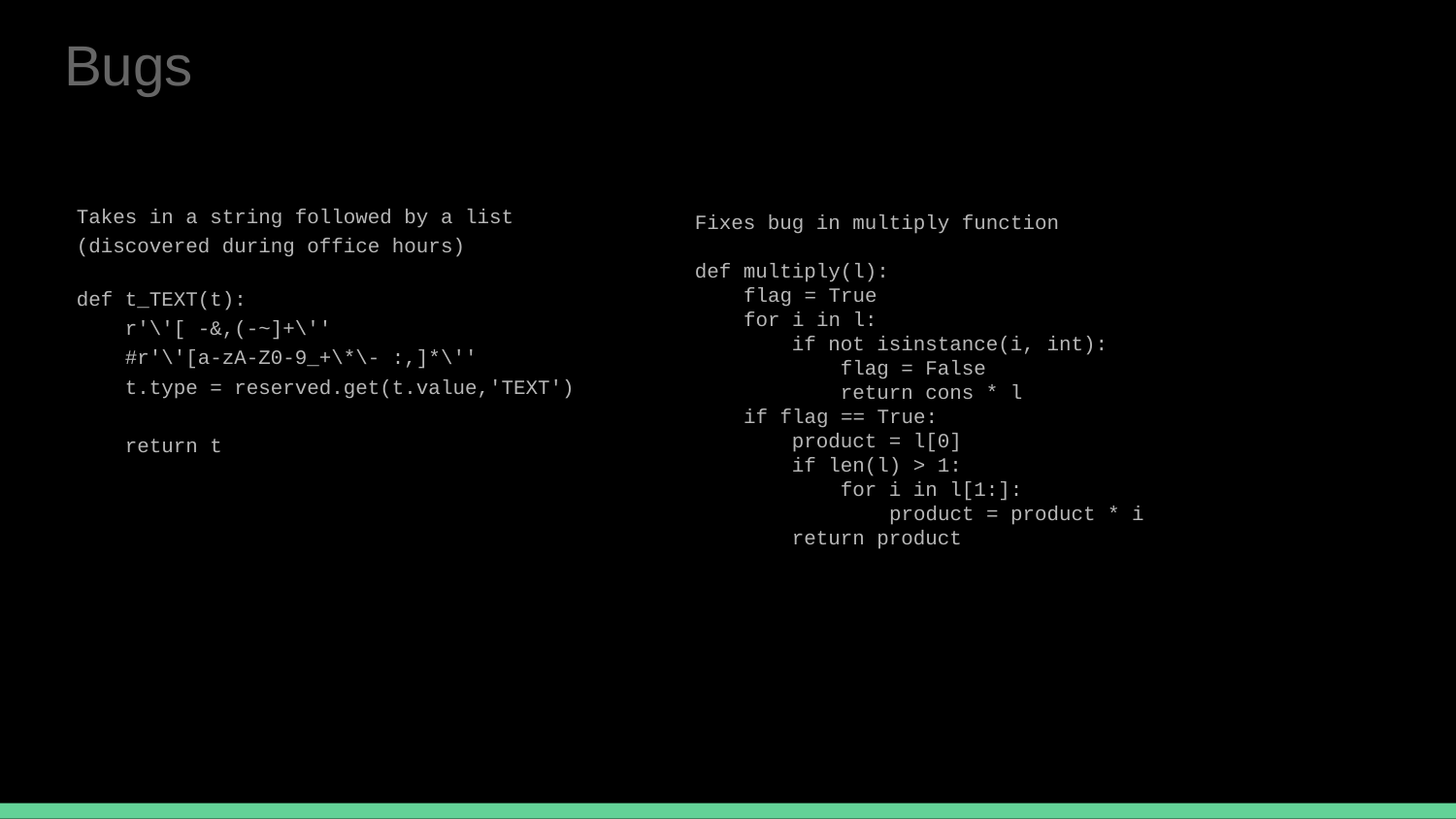

# Bugs
Takes in a string followed by a list (discovered during office hours)
def t_TEXT(t):
    r'\'[ -&,(-~]+\''
    #r'\'[a-zA-Z0-9_+\*\- :,]*\''
    t.type = reserved.get(t.value,'TEXT')
    return t

Fixes bug in multiply function

def multiply(l):
    flag = True
    for i in l:
        if not isinstance(i, int):
            flag = False
            return cons * l
    if flag == True:
        product = l[0]
        if len(l) > 1:
            for i in l[1:]:
                product = product * i
        return product